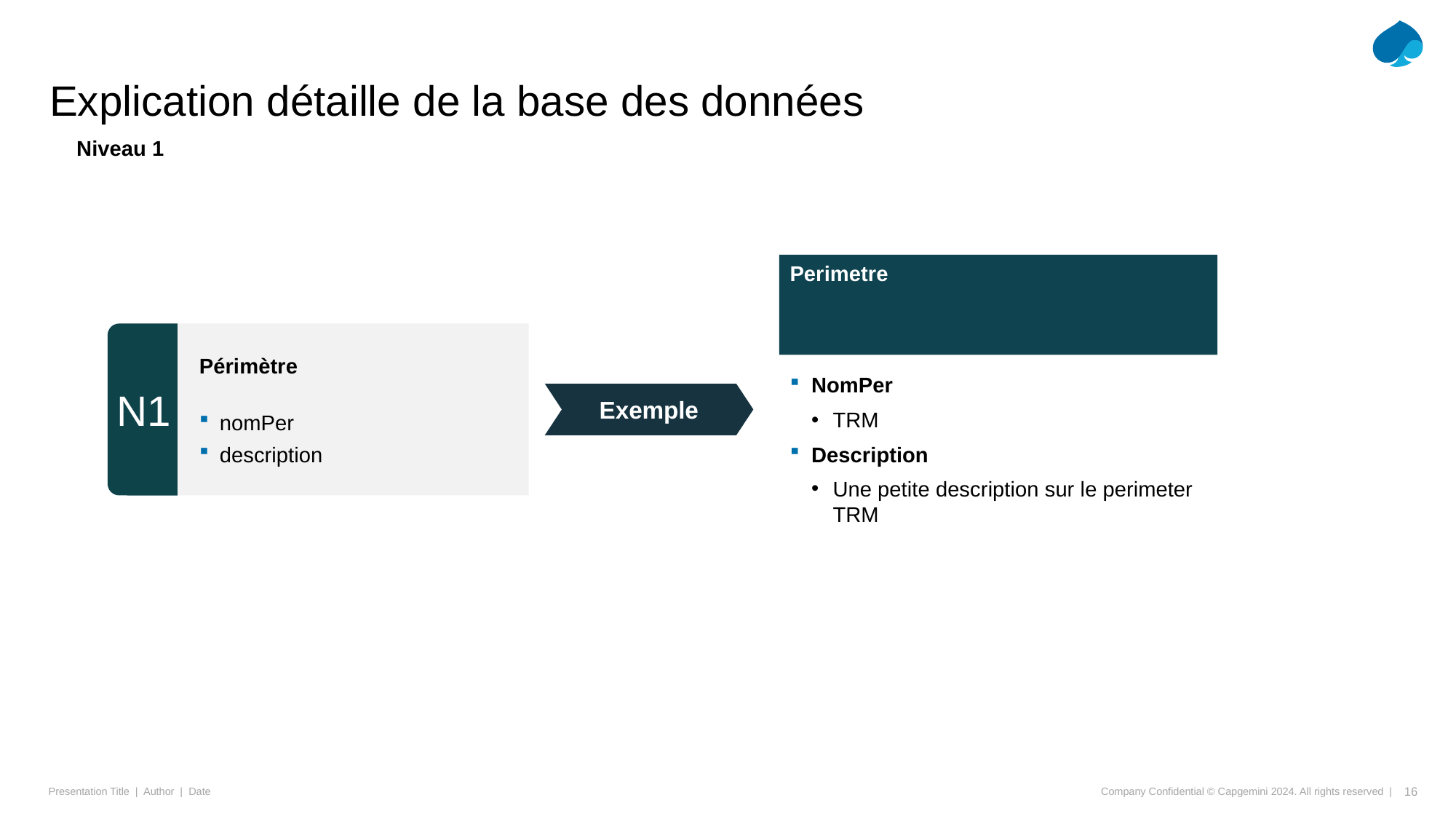

# Explication détaille de la base des données
Niveau 1
Perimetre
Périmètre
nomPer
description
NomPer
TRM
Description
Une petite description sur le perimeter TRM
N1
Exemple